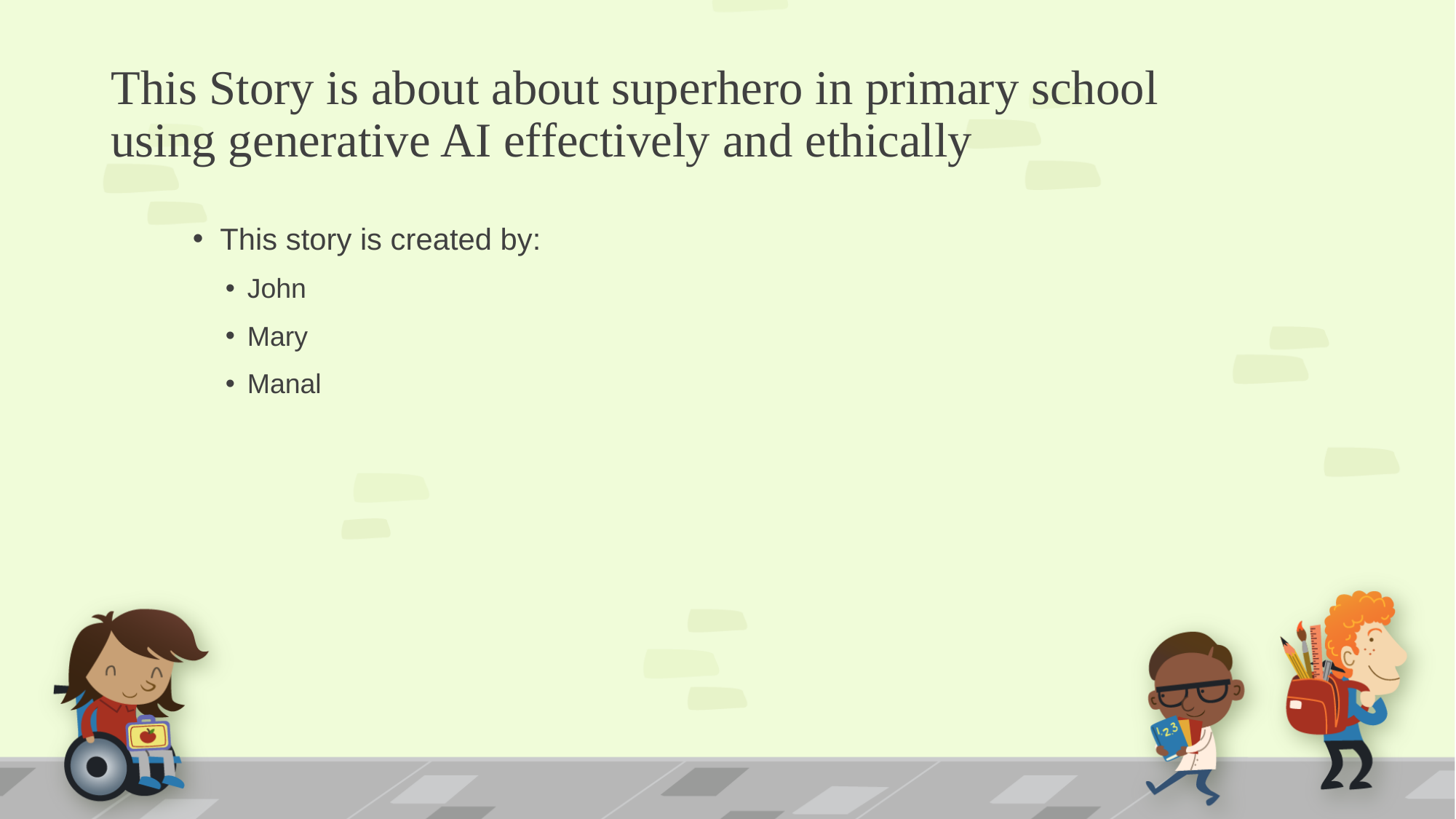

# This Story is about about superhero in primary school using generative AI effectively and ethically
This story is created by:
John
Mary
Manal